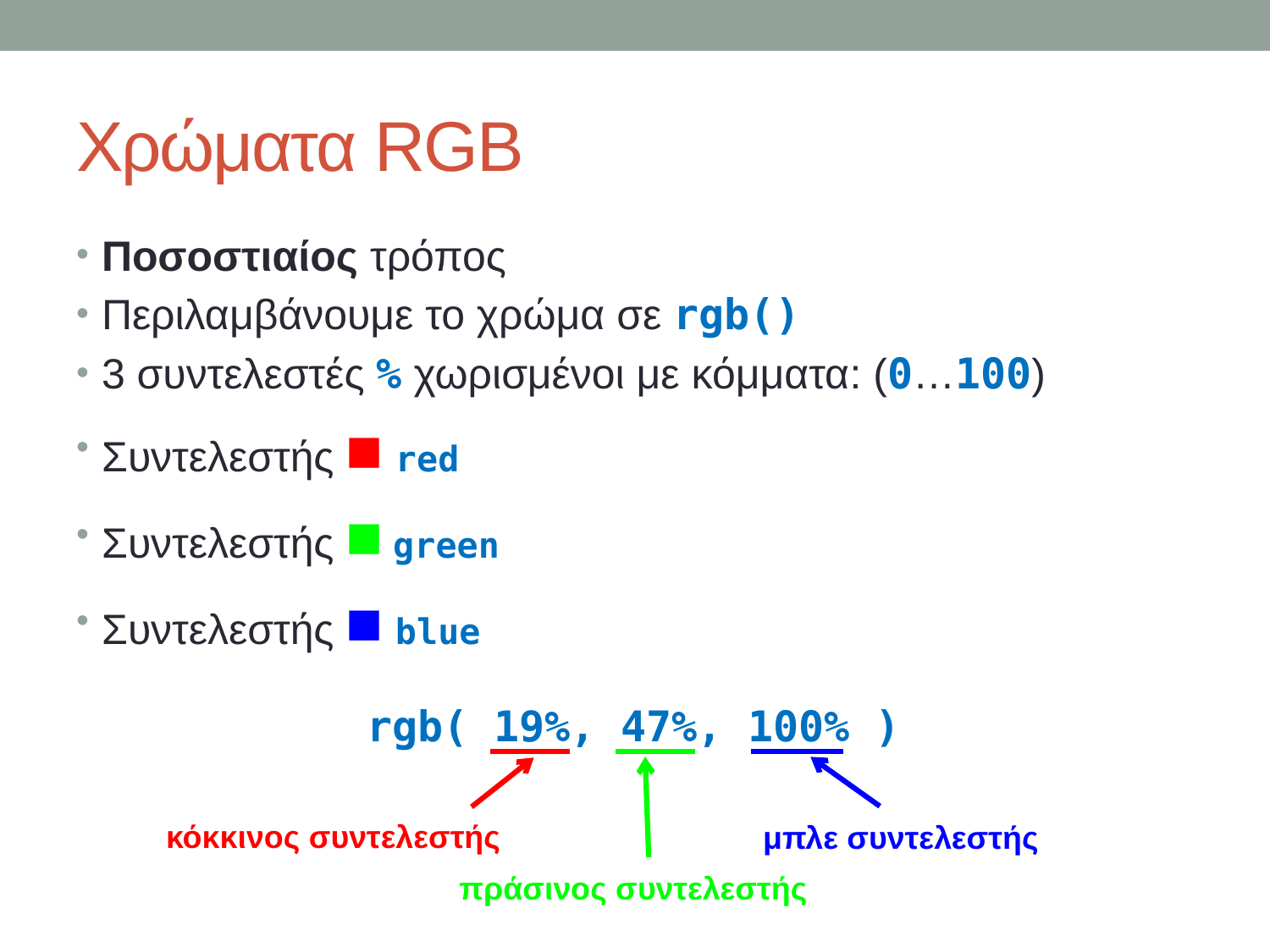

# Χρώματα RGB
Ποσοστιαίος τρόπος
Περιλαμβάνουμε το χρώμα σε rgb()
3 συντελεστές % χωρισμένοι με κόμματα: (0…100)
Συντελεστής ■ red
Συντελεστής ■ green
Συντελεστής ■ blue

rgb( 19%, 47%, 100% )
κόκκινος συντελεστής
μπλε συντελεστής
πράσινος συντελεστής